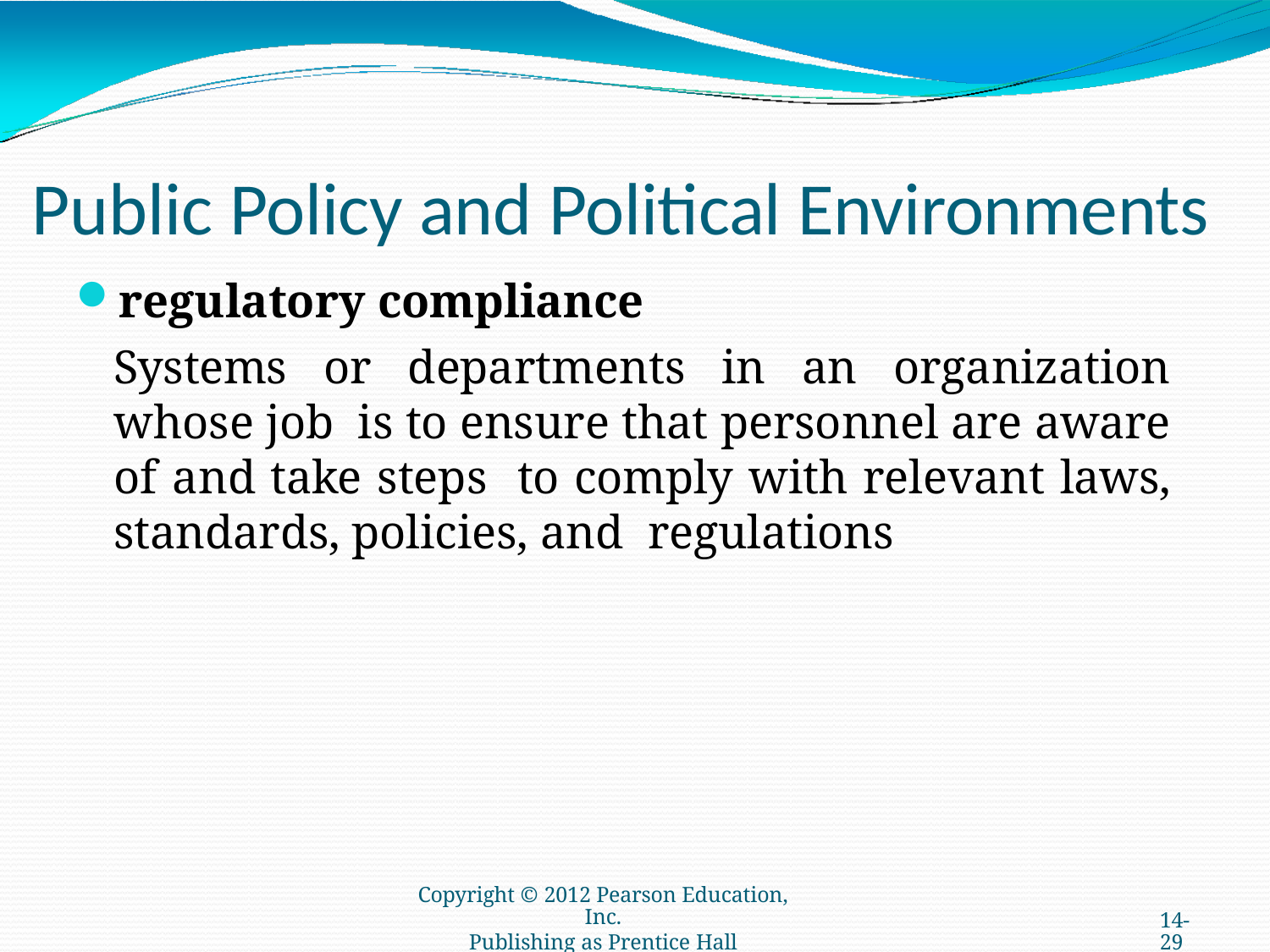

# Public Policy and Political Environments
regulatory compliance
Systems or departments in an organization whose job  is to ensure that personnel are aware of and take steps  to comply with relevant laws, standards, policies, and  regulations
Copyright © 2012 Pearson Education, Inc.
Publishing as Prentice Hall
14-29